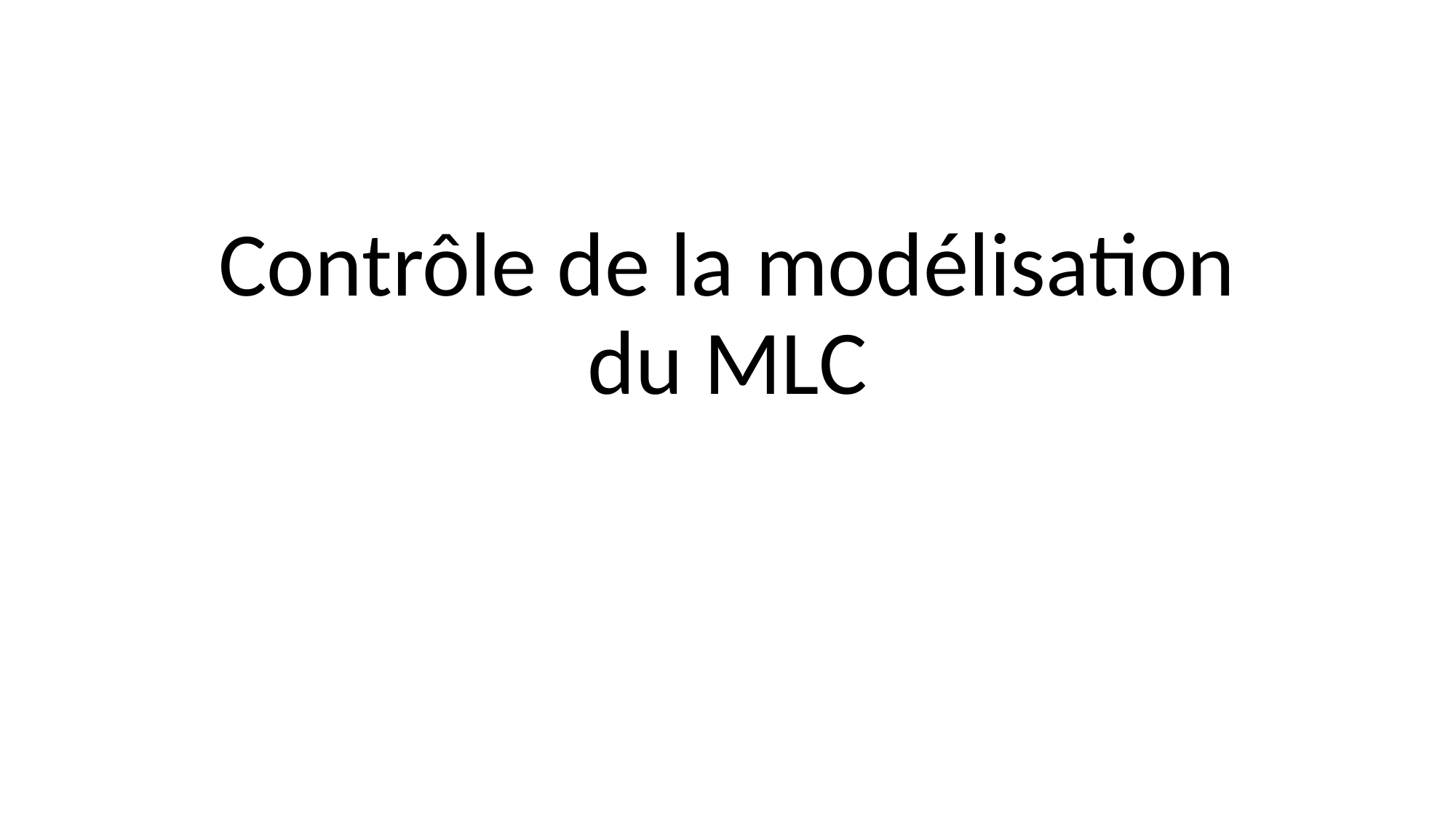

# Contrôle de la modélisation du MLC